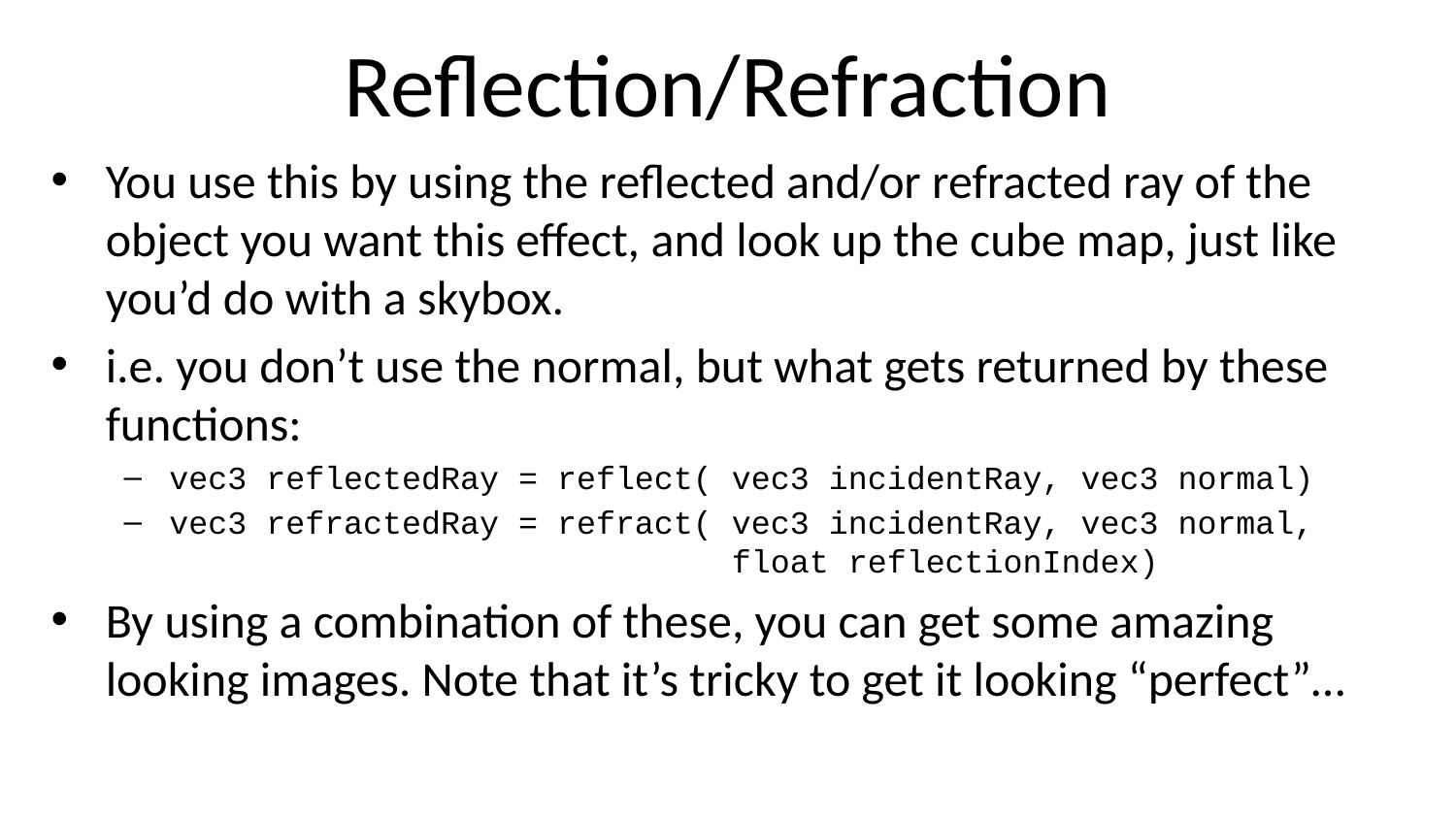

# Reflection/Refraction
You use this by using the reflected and/or refracted ray of the object you want this effect, and look up the cube map, just like you’d do with a skybox.
i.e. you don’t use the normal, but what gets returned by these functions:
vec3 reflectedRay = reflect( vec3 incidentRay, vec3 normal)
vec3 refractedRay = refract( vec3 incidentRay, vec3 normal,
                             float reflectionIndex)
By using a combination of these, you can get some amazing looking images. Note that it’s tricky to get it looking “perfect”…